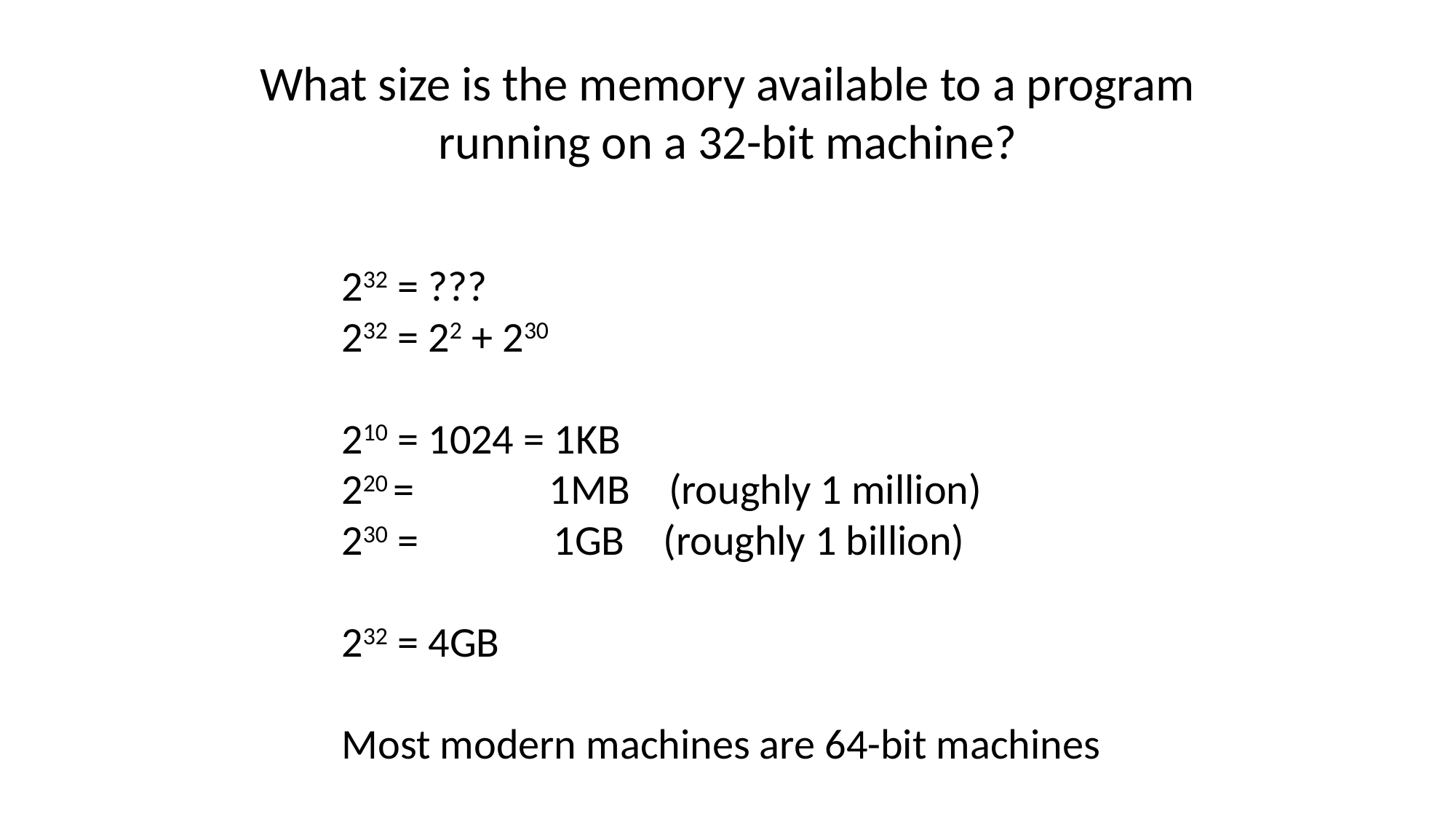

What size is the memory available to a program running on a 32-bit machine?
232 = ???
232 = 22 + 230

210 = 1024 = 1KB
220 =              1MB    (roughly 1 million)
230 =              1GB    (roughly 1 billion)

232 = 4GB

Most modern machines are 64-bit machines